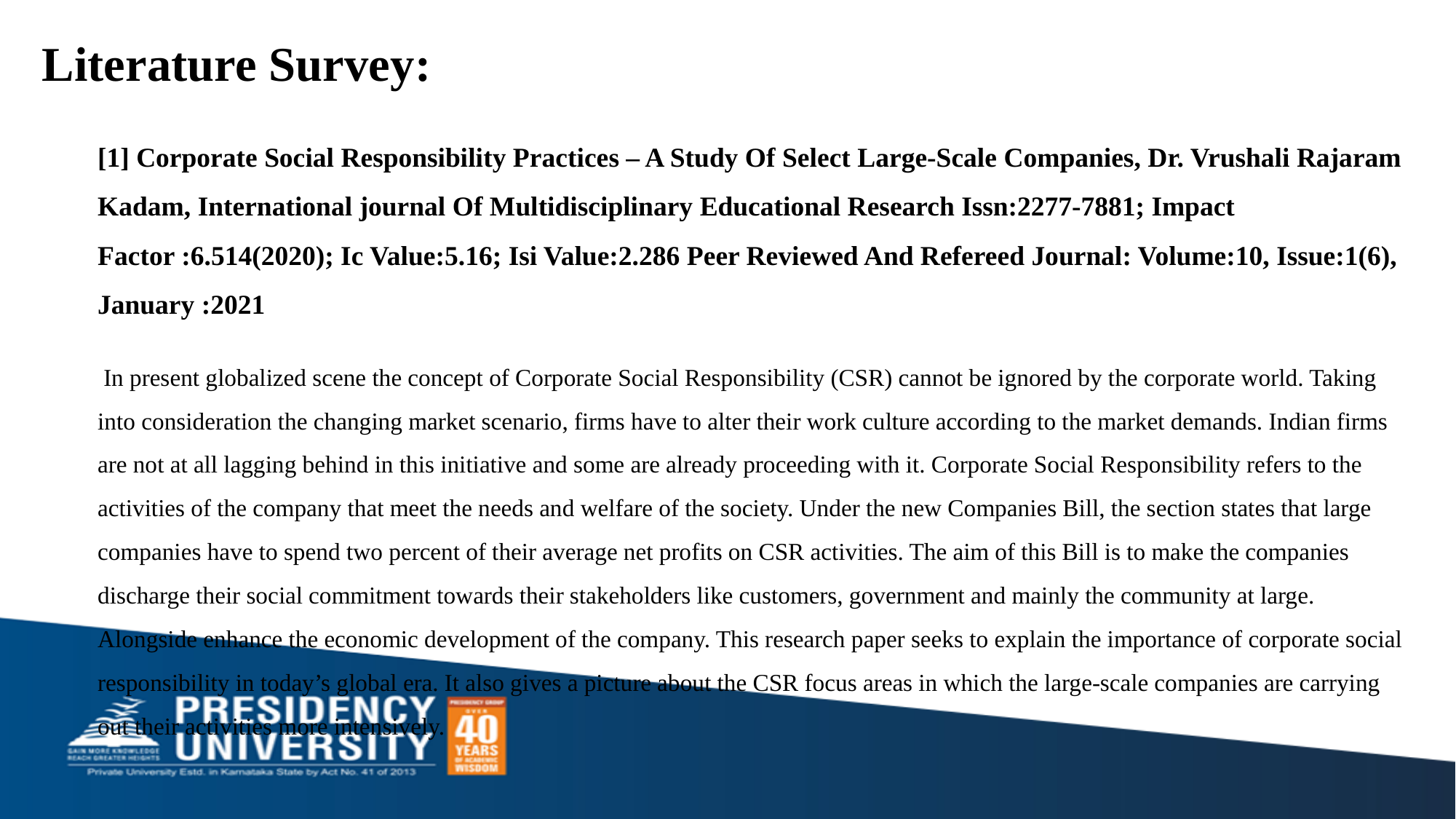

# Literature Survey:
[1] Corporate Social Responsibility Practices – A Study Of Select Large-Scale Companies, Dr. Vrushali Rajaram Kadam, International journal Of Multidisciplinary Educational Research Issn:2277-7881; Impact Factor :6.514(2020); Ic Value:5.16; Isi Value:2.286 Peer Reviewed And Refereed Journal: Volume:10, Issue:1(6), January :2021
 In present globalized scene the concept of Corporate Social Responsibility (CSR) cannot be ignored by the corporate world. Taking into consideration the changing market scenario, firms have to alter their work culture according to the market demands. Indian firms are not at all lagging behind in this initiative and some are already proceeding with it. Corporate Social Responsibility refers to the activities of the company that meet the needs and welfare of the society. Under the new Companies Bill, the section states that large companies have to spend two percent of their average net profits on CSR activities. The aim of this Bill is to make the companies discharge their social commitment towards their stakeholders like customers, government and mainly the community at large. Alongside enhance the economic development of the company. This research paper seeks to explain the importance of corporate social responsibility in today’s global era. It also gives a picture about the CSR focus areas in which the large-scale companies are carrying out their activities more intensively.